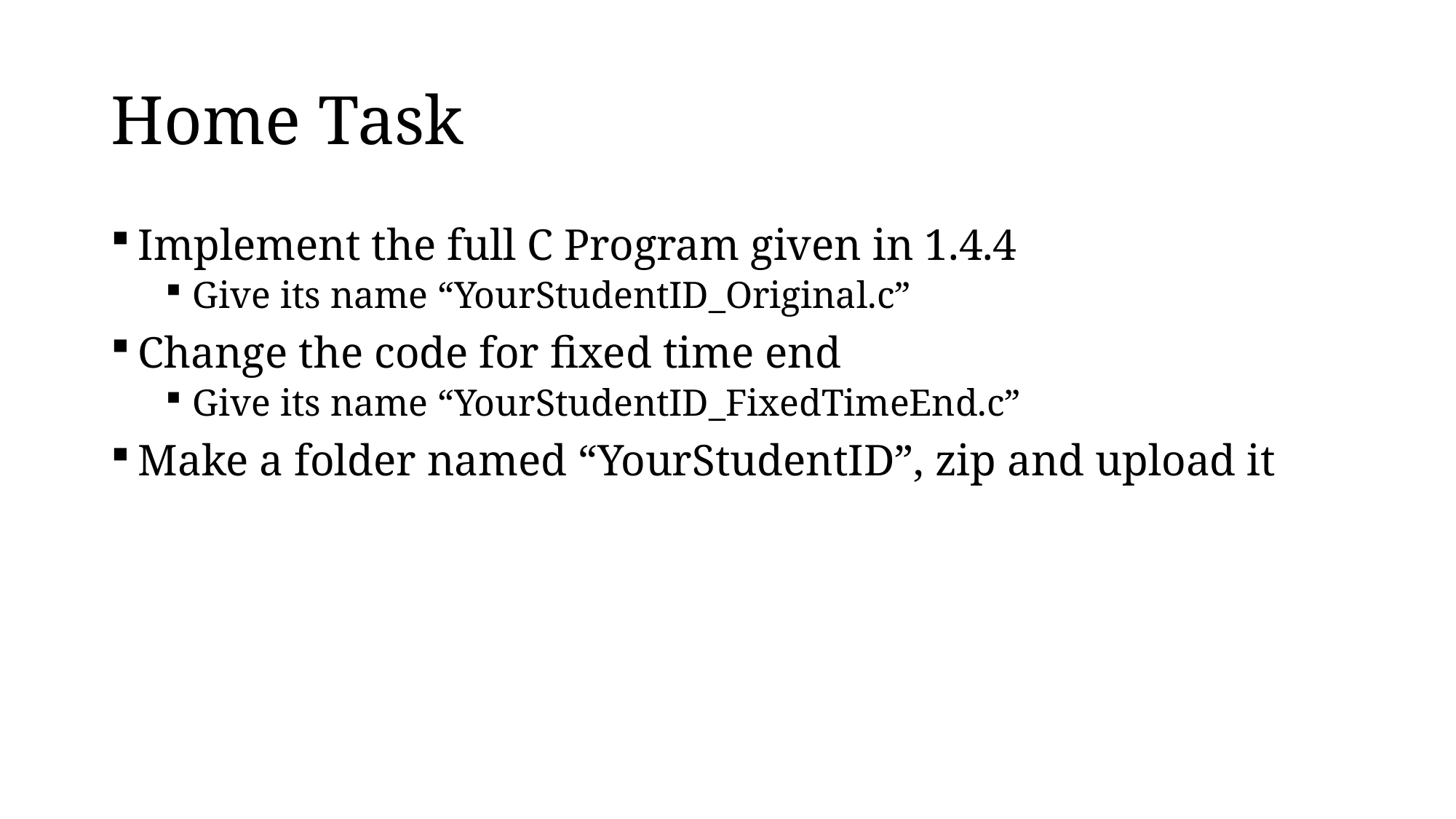

# Home Task
Implement the full C Program given in 1.4.4
Give its name “YourStudentID_Original.c”
Change the code for fixed time end
Give its name “YourStudentID_FixedTimeEnd.c”
Make a folder named “YourStudentID”, zip and upload it